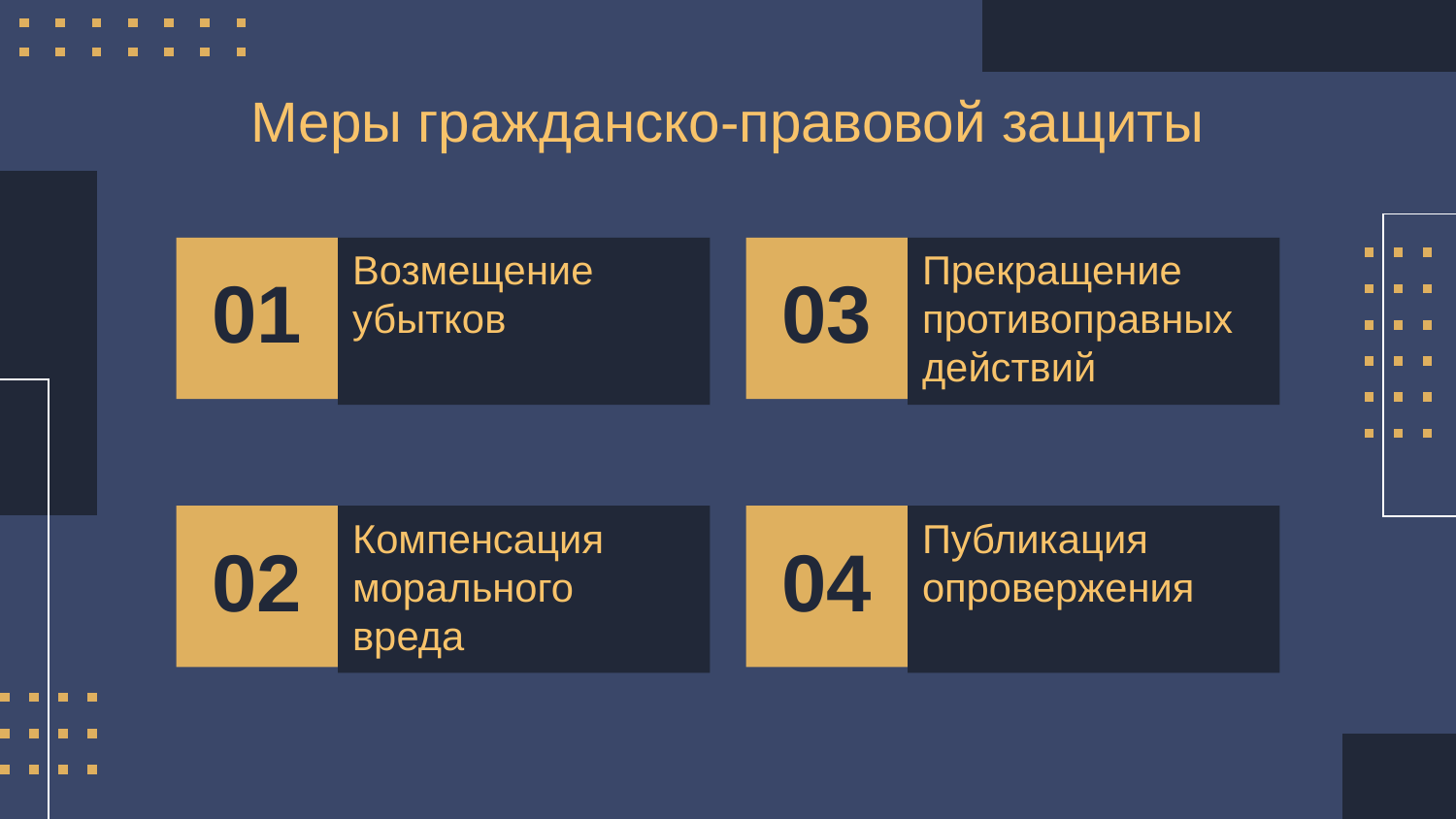

Меры гражданско-правовой защиты
Возмещение убытков

Прекращение противоправных действий
# 01
03
Компенсация морального вреда
Публикация опровержения

02
04